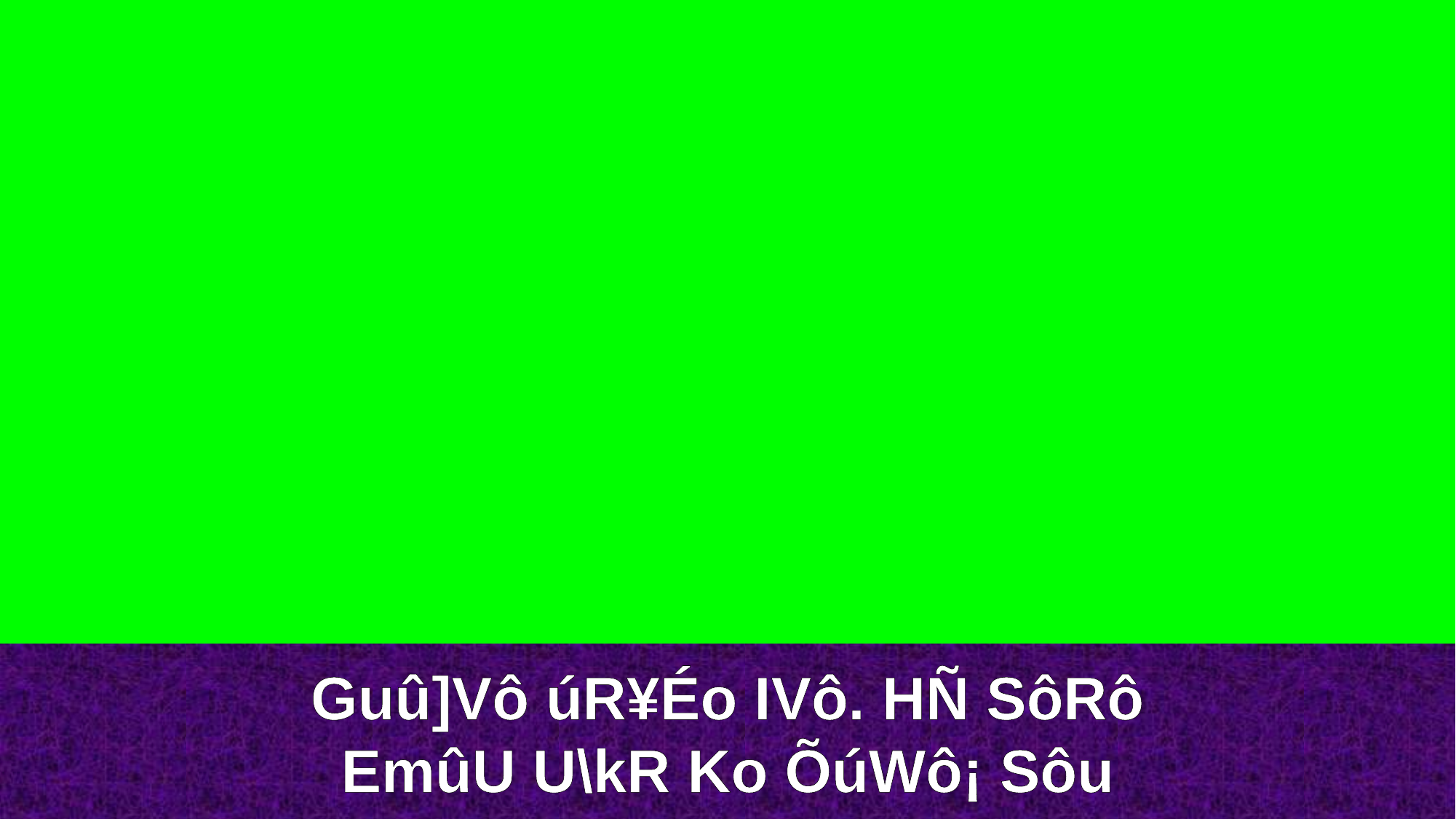

Guû]Vô úR¥Éo IVô. HÑ SôRô
EmûU U\kR Ko ÕúWô¡ Sôu